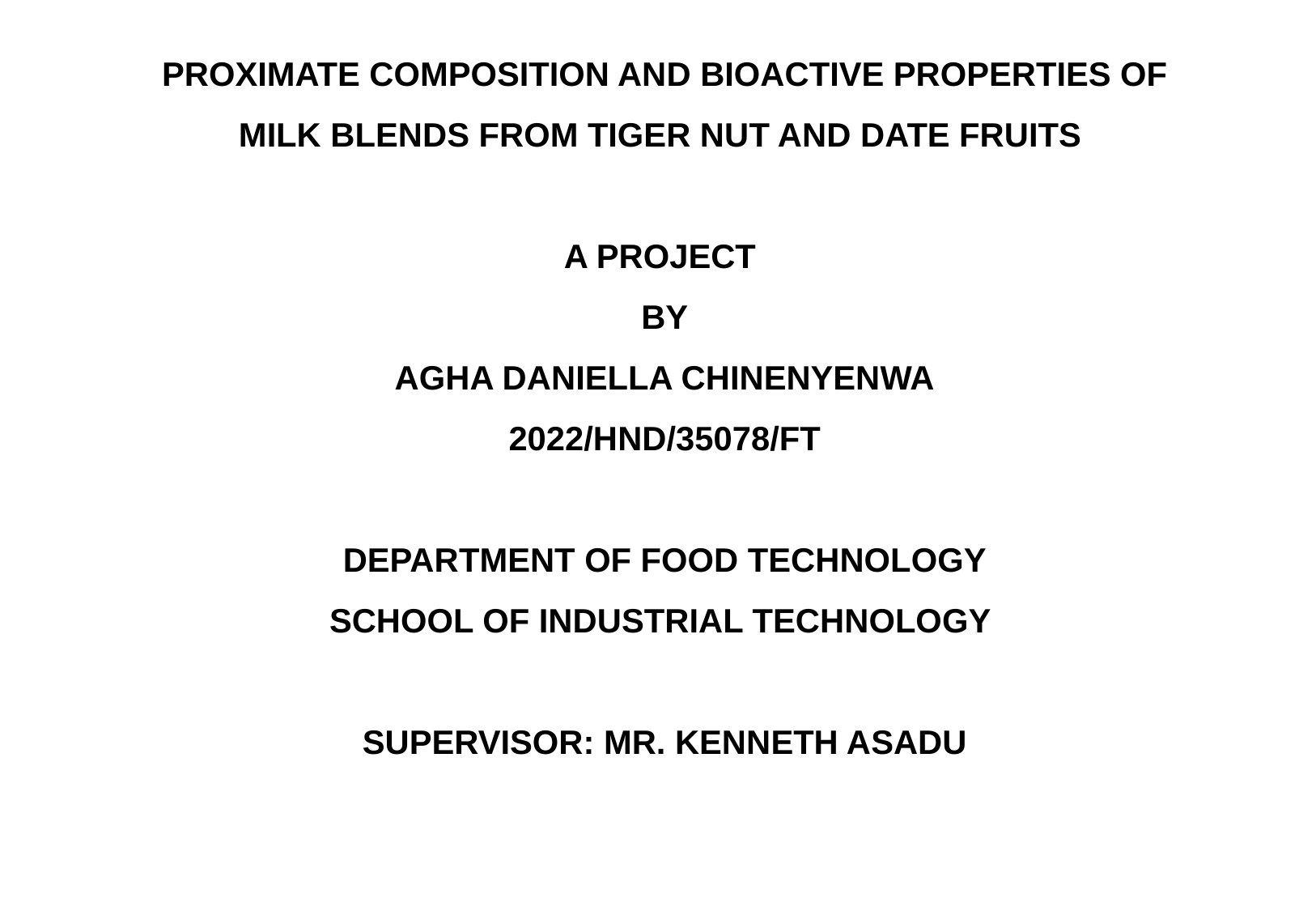

# PROXIMATE COMPOSITION AND BIOACTIVE PROPERTIES OF MILK BLENDS FROM TIGER NUT AND DATE FRUITS A PROJECT BY AGHA DANIELLA CHINENYENWA 2022/HND/35078/FT DEPARTMENT OF FOOD TECHNOLOGY SCHOOL OF INDUSTRIAL TECHNOLOGY SUPERVISOR: MR. KENNETH ASADU